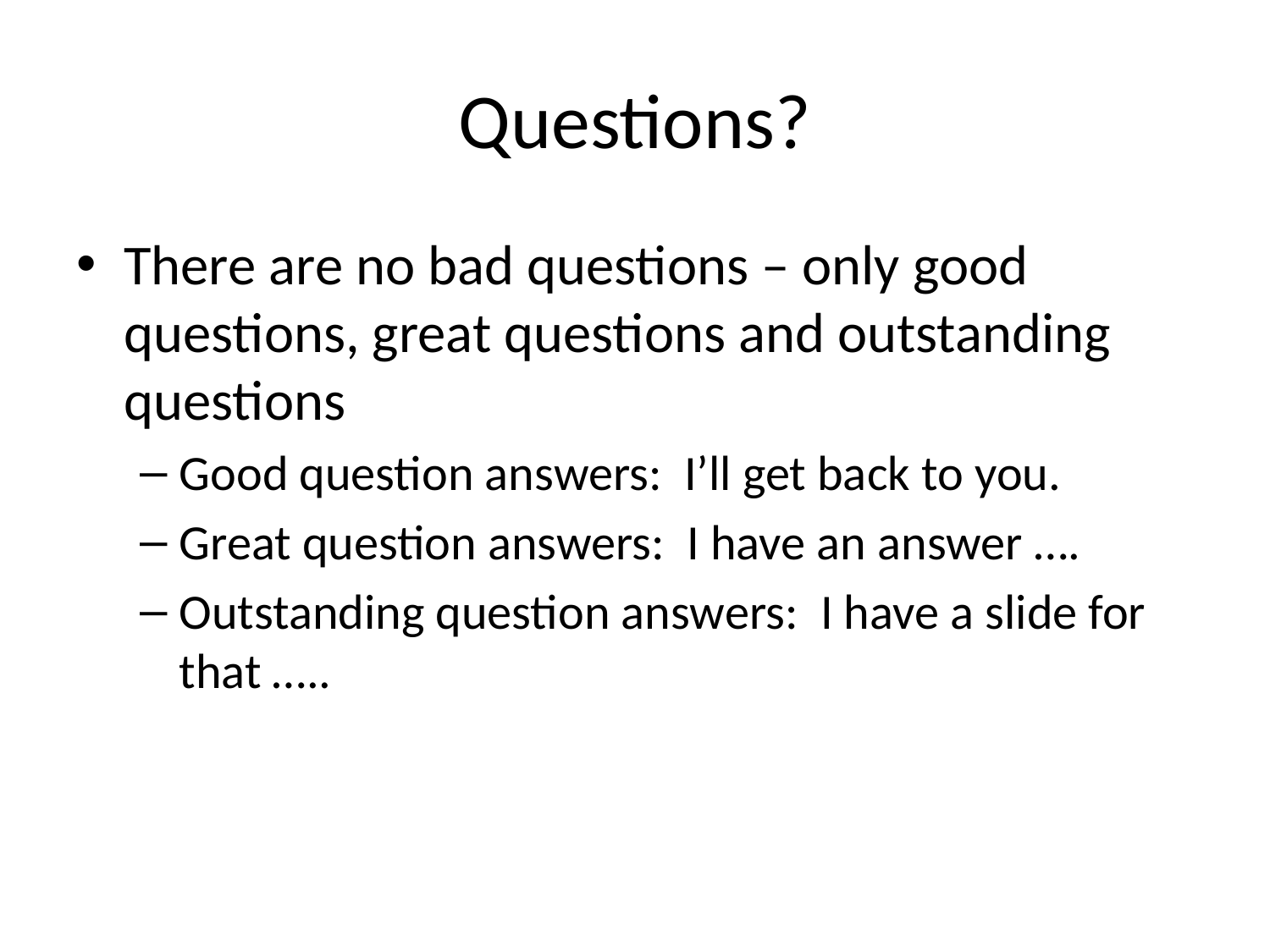

# Questions?
There are no bad questions – only good questions, great questions and outstanding questions
Good question answers:  I’ll get back to you.
Great question answers:  I have an answer ….
Outstanding question answers:  I have a slide for that …..